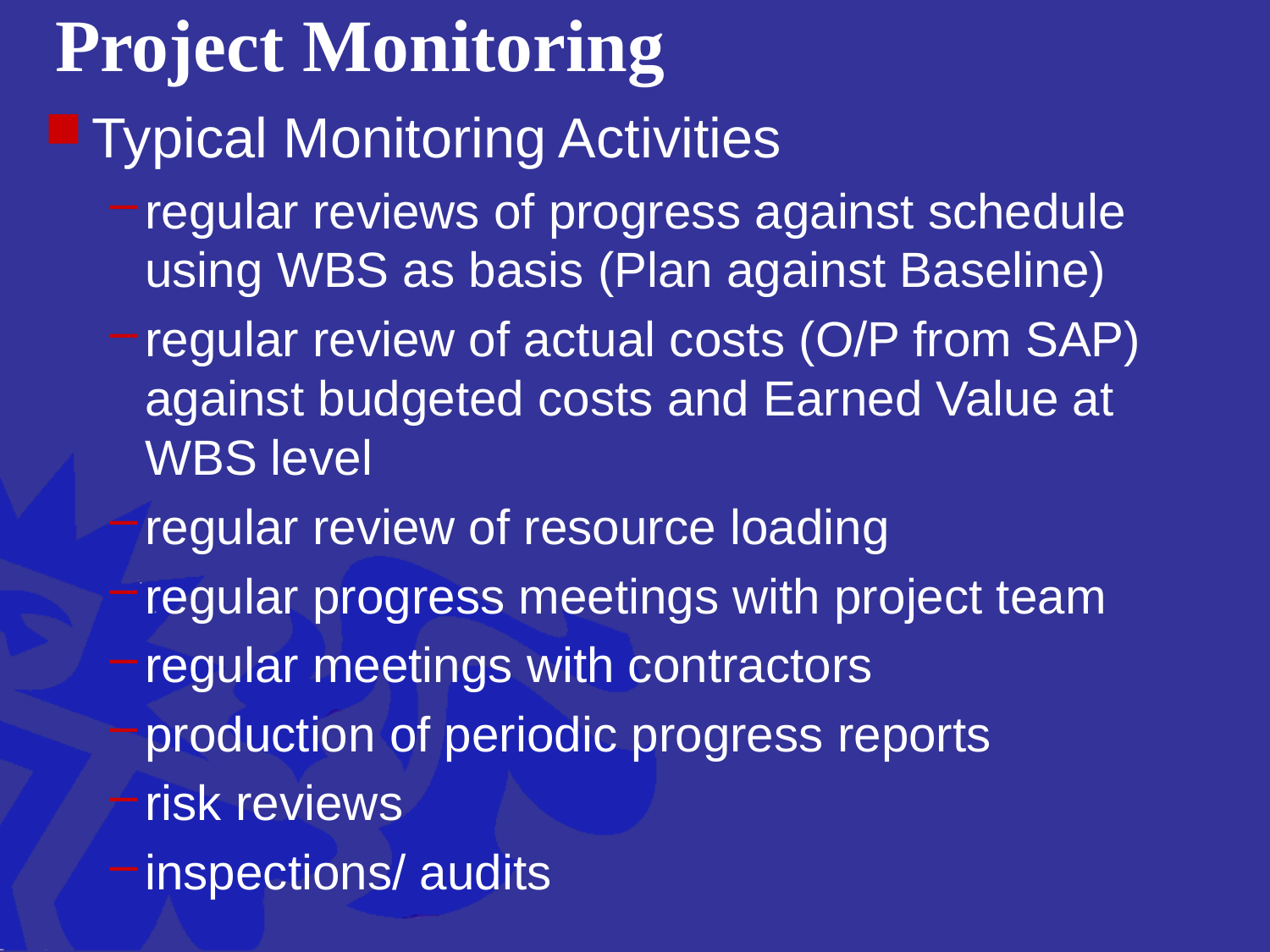

# Project Monitoring
Typical Monitoring Activities
regular reviews of progress against schedule using WBS as basis (Plan against Baseline)
regular review of actual costs (O/P from SAP) against budgeted costs and Earned Value at WBS level
regular review of resource loading
regular progress meetings with project team
regular meetings with contractors
production of periodic progress reports
risk reviews
inspections/ audits